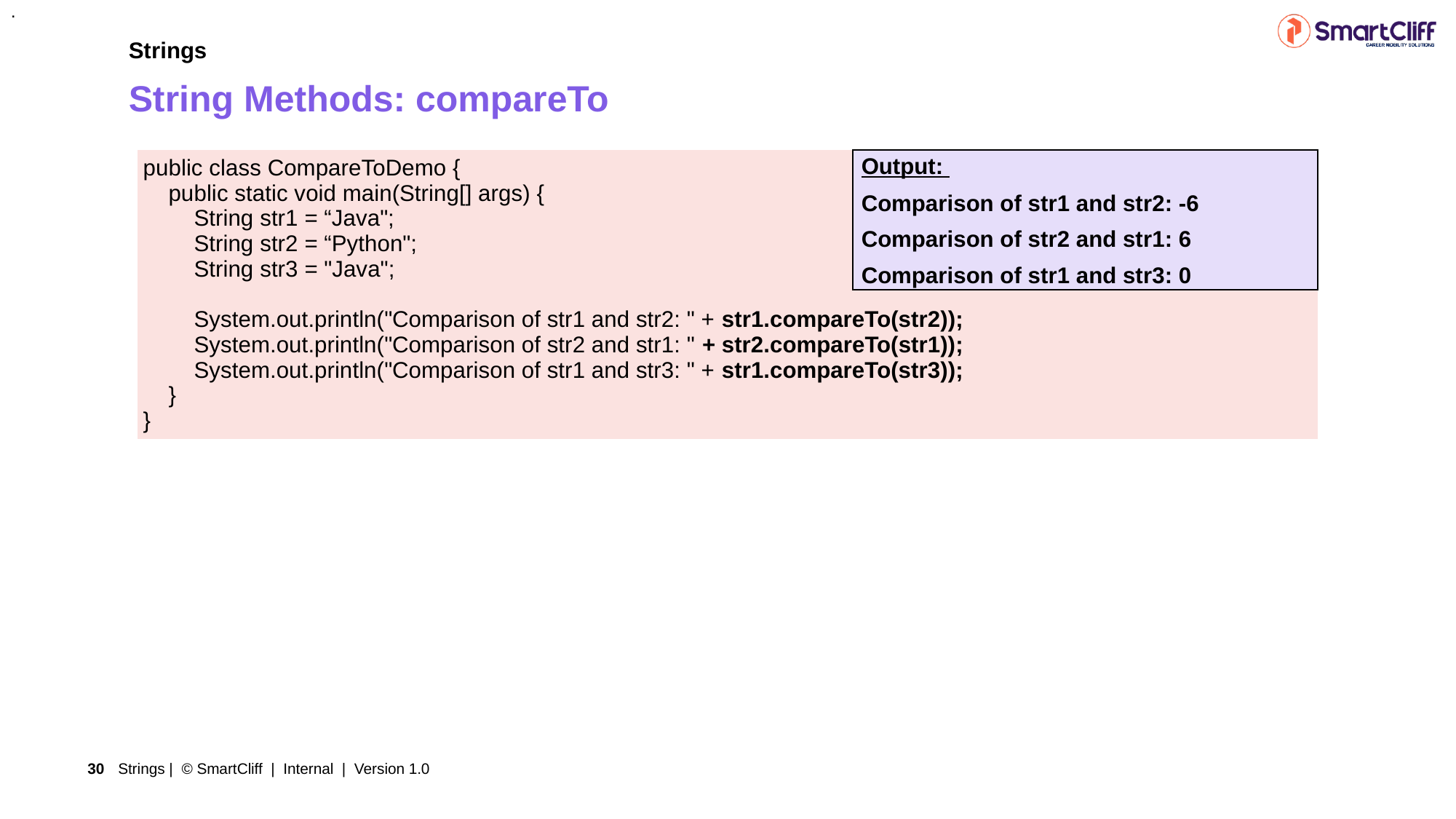

.

Strings
String Methods: compareTo
| public class CompareToDemo { public static void main(String[] args) { String str1 = “Java"; String str2 = “Python"; String str3 = "Java"; System.out.println("Comparison of str1 and str2: " + str1.compareTo(str2)); System.out.println("Comparison of str2 and str1: " + str2.compareTo(str1)); System.out.println("Comparison of str1 and str3: " + str1.compareTo(str3)); } } |
| --- |
Output:
Comparison of str1 and str2: -6
Comparison of str2 and str1: 6
Comparison of str1 and str3: 0
Strings |  © SmartCliff  |  Internal  |  Version 1.0
30